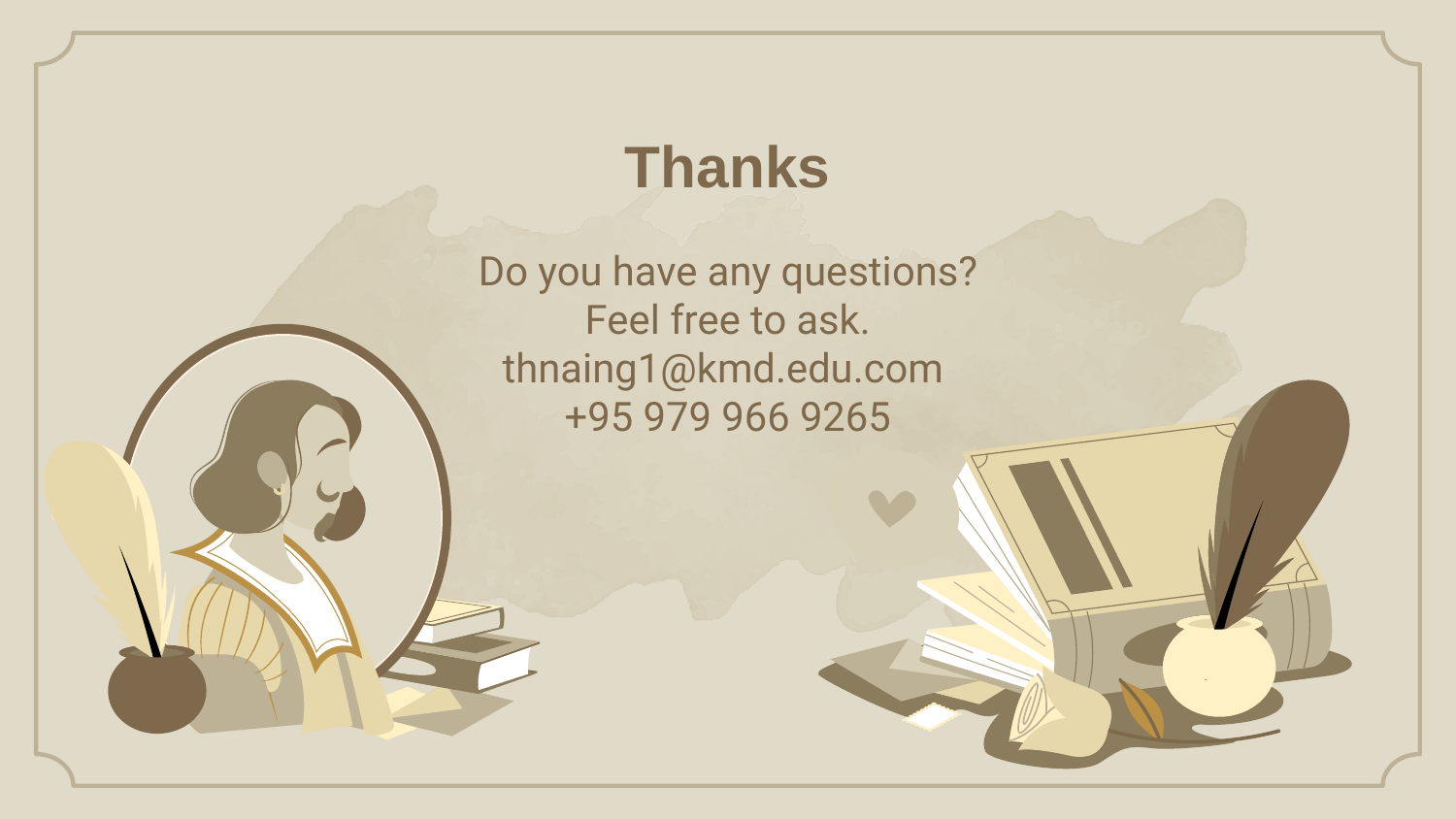

# Thanks
Do you have any questions?
Feel free to ask.
thnaing1@kmd.edu.com
+95 979 966 9265